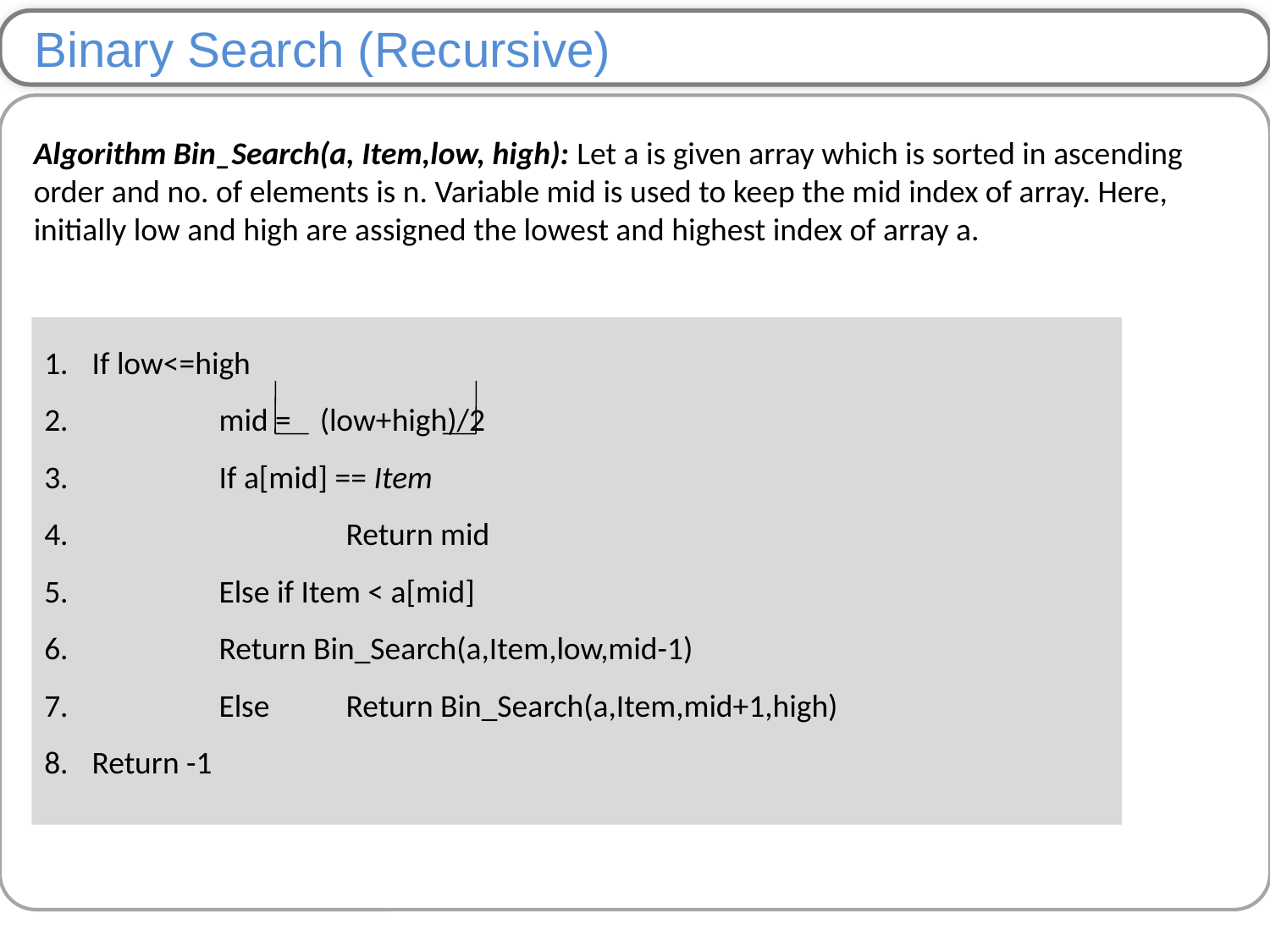

Binary Search (Recursive)

Algorithm Bin_Search(a, Item,low, high): Let a is given array which is sorted in ascending order and no. of elements is n. Variable mid is used to keep the mid index of array. Here, initially low and high are assigned the lowest and highest index of array a.

If low<=high
 	mid =    (low+high)/2
 	If a[mid] == Item
 		Return mid
 	Else if Item < a[mid]
            	Return Bin_Search(a,Item,low,mid-1)
 	Else 	Return Bin_Search(a,Item,mid+1,high)
Return -1